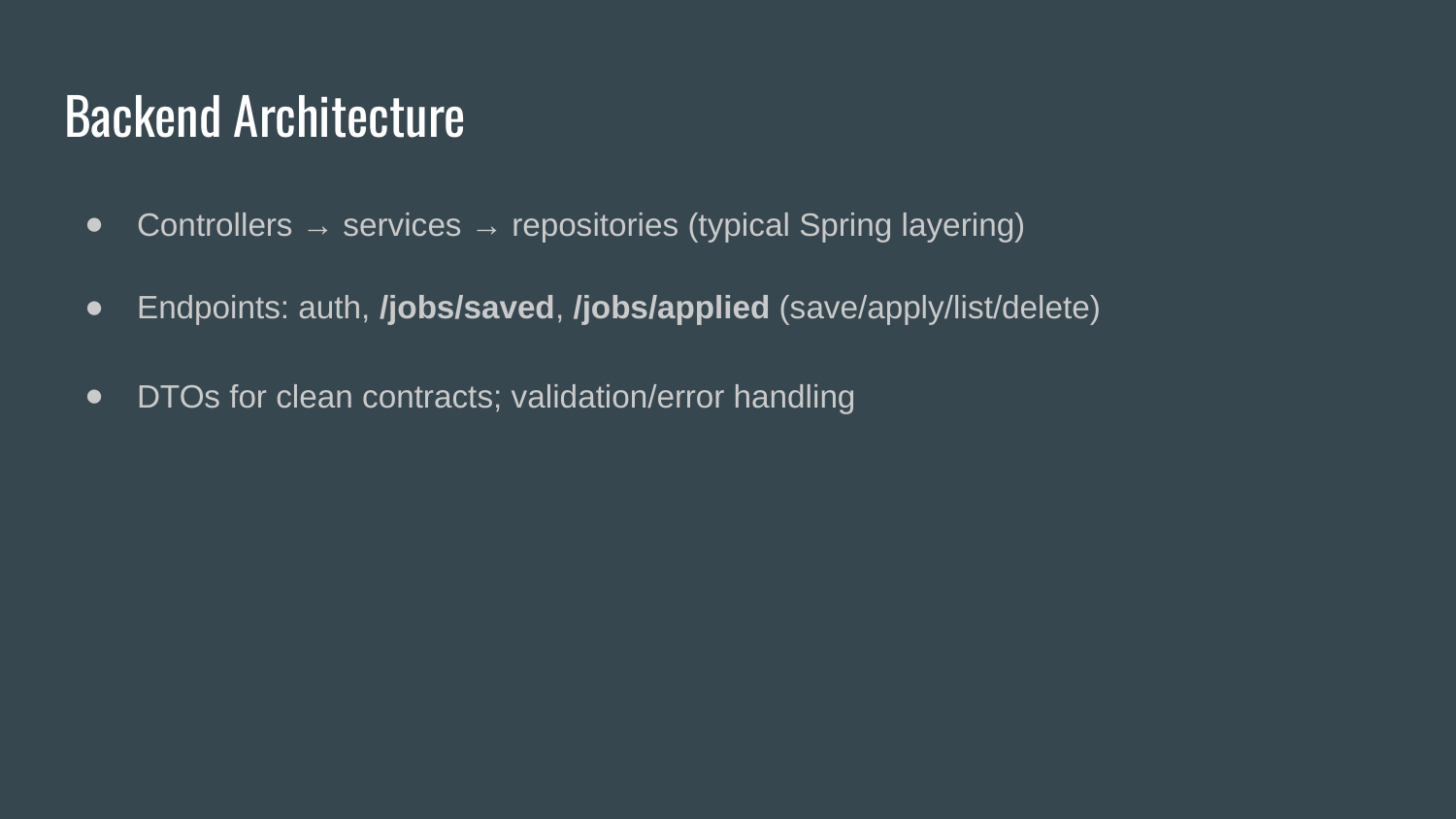

# Backend Architecture
Controllers → services → repositories (typical Spring layering)
Endpoints: auth, /jobs/saved, /jobs/applied (save/apply/list/delete)
DTOs for clean contracts; validation/error handling